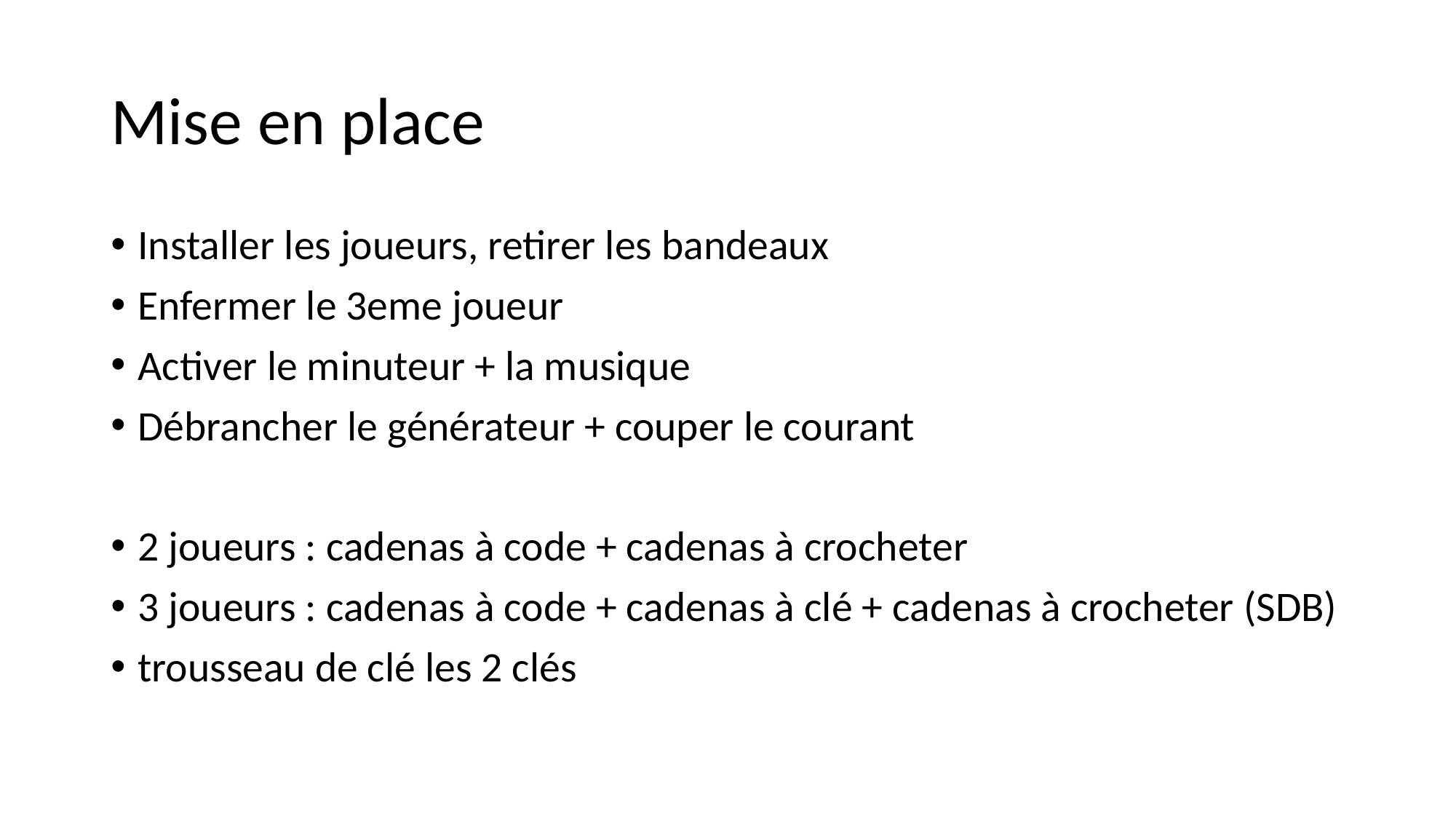

# Mise en place
Installer les joueurs, retirer les bandeaux
Enfermer le 3eme joueur
Activer le minuteur + la musique
Débrancher le générateur + couper le courant

2 joueurs : cadenas à code + cadenas à crocheter
3 joueurs : cadenas à code + cadenas à clé + cadenas à crocheter (SDB)
trousseau de clé les 2 clés